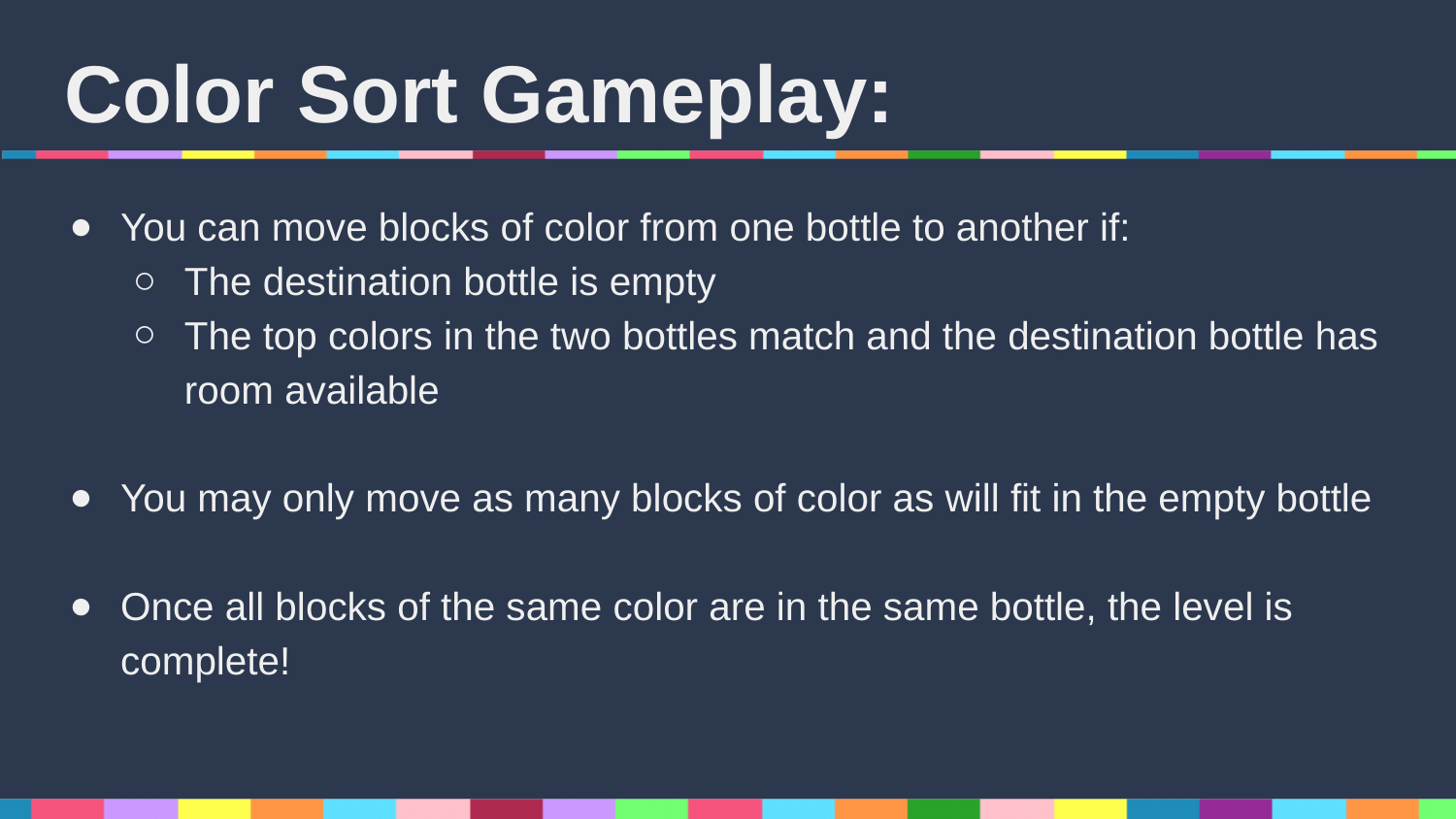

# Color Sort Gameplay:
You can move blocks of color from one bottle to another if:
The destination bottle is empty
The top colors in the two bottles match and the destination bottle has room available
You may only move as many blocks of color as will fit in the empty bottle
Once all blocks of the same color are in the same bottle, the level is complete!